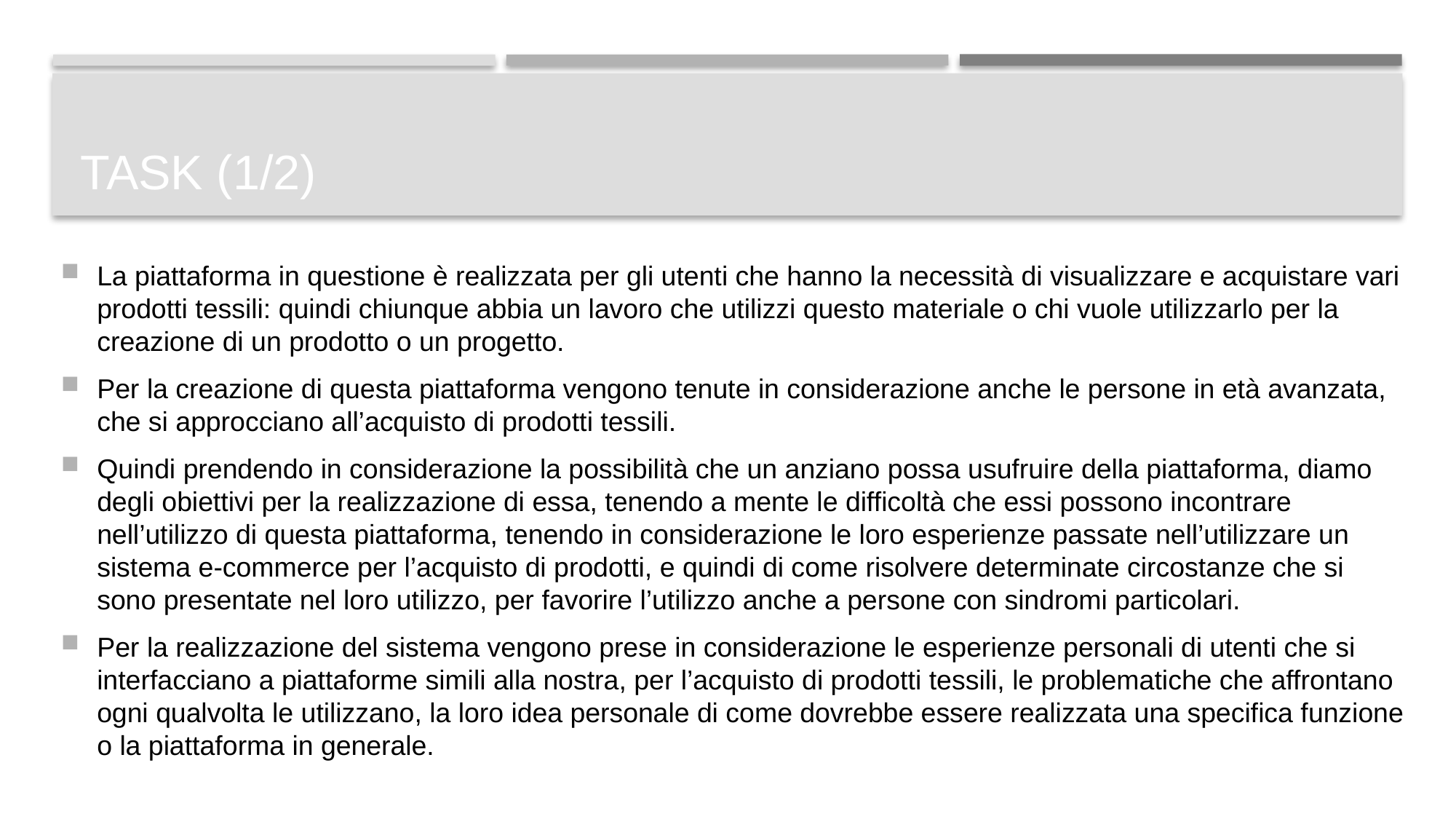

# Task (1/2)
La piattaforma in questione è realizzata per gli utenti che hanno la necessità di visualizzare e acquistare vari prodotti tessili: quindi chiunque abbia un lavoro che utilizzi questo materiale o chi vuole utilizzarlo per la creazione di un prodotto o un progetto.
Per la creazione di questa piattaforma vengono tenute in considerazione anche le persone in età avanzata, che si approcciano all’acquisto di prodotti tessili.
Quindi prendendo in considerazione la possibilità che un anziano possa usufruire della piattaforma, diamo degli obiettivi per la realizzazione di essa, tenendo a mente le difficoltà che essi possono incontrare nell’utilizzo di questa piattaforma, tenendo in considerazione le loro esperienze passate nell’utilizzare un sistema e-commerce per l’acquisto di prodotti, e quindi di come risolvere determinate circostanze che si sono presentate nel loro utilizzo, per favorire l’utilizzo anche a persone con sindromi particolari.
Per la realizzazione del sistema vengono prese in considerazione le esperienze personali di utenti che si interfacciano a piattaforme simili alla nostra, per l’acquisto di prodotti tessili, le problematiche che affrontano ogni qualvolta le utilizzano, la loro idea personale di come dovrebbe essere realizzata una specifica funzione o la piattaforma in generale.